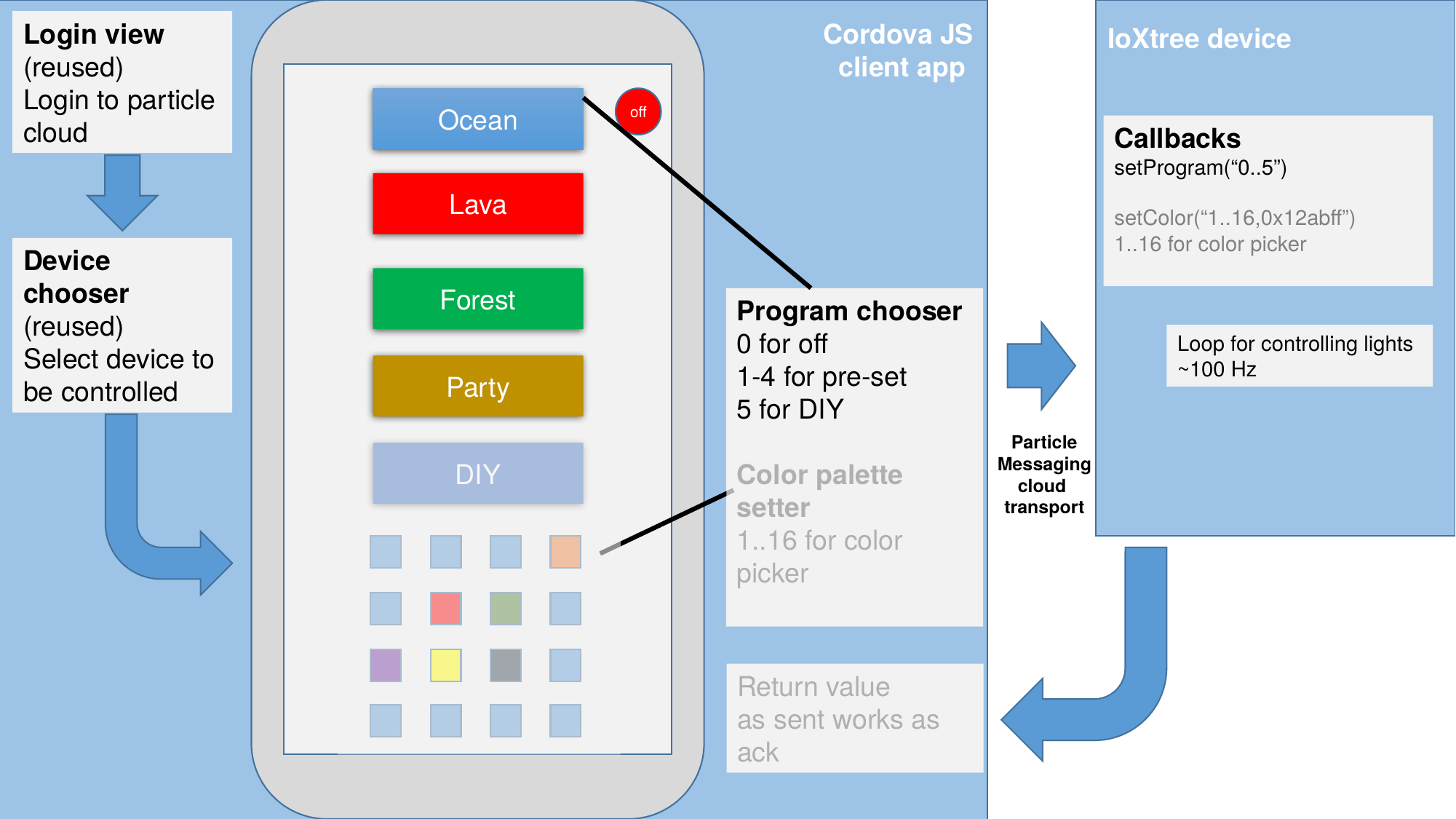

Login view (reused)
Login to particle cloud
Cordova JS
client app
IoXtree device

Ocean
off
Callbacks
setProgram(“0..5”)

setColor(“1..16,0x12abff”)
1..16 for color picker

Lava
Device chooser (reused)
Select device to be controlled
Forest
Program chooser
0 for off
1-4 for pre-set
5 for DIY

Color palette setter
1..16 for color picker

Loop for controlling lights
~100 Hz
Party

Particle
Messaging
cloud
transport
DIY

Return value
as sent works as ack